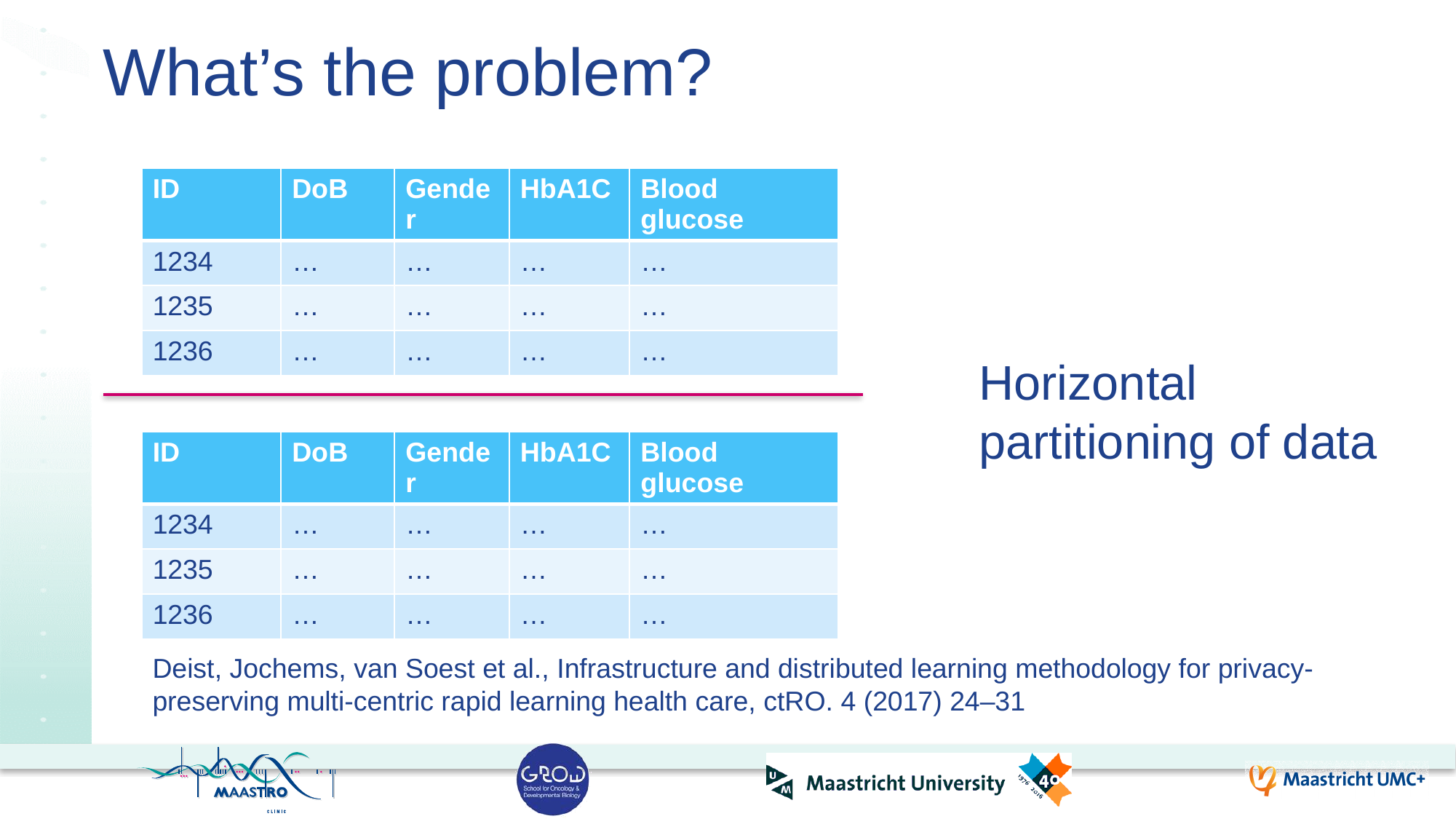

# What’s the problem?
| ID | DoB | Gender | HbA1C | Blood glucose |
| --- | --- | --- | --- | --- |
| 1234 | … | … | … | … |
| 1235 | … | … | … | … |
| 1236 | … | … | … | … |
Horizontal partitioning of data
| ID | DoB | Gender | HbA1C | Blood glucose |
| --- | --- | --- | --- | --- |
| 1234 | … | … | … | … |
| 1235 | … | … | … | … |
| 1236 | … | … | … | … |
Deist, Jochems, van Soest et al., Infrastructure and distributed learning methodology for privacy-preserving multi-centric rapid learning health care, ctRO. 4 (2017) 24–31